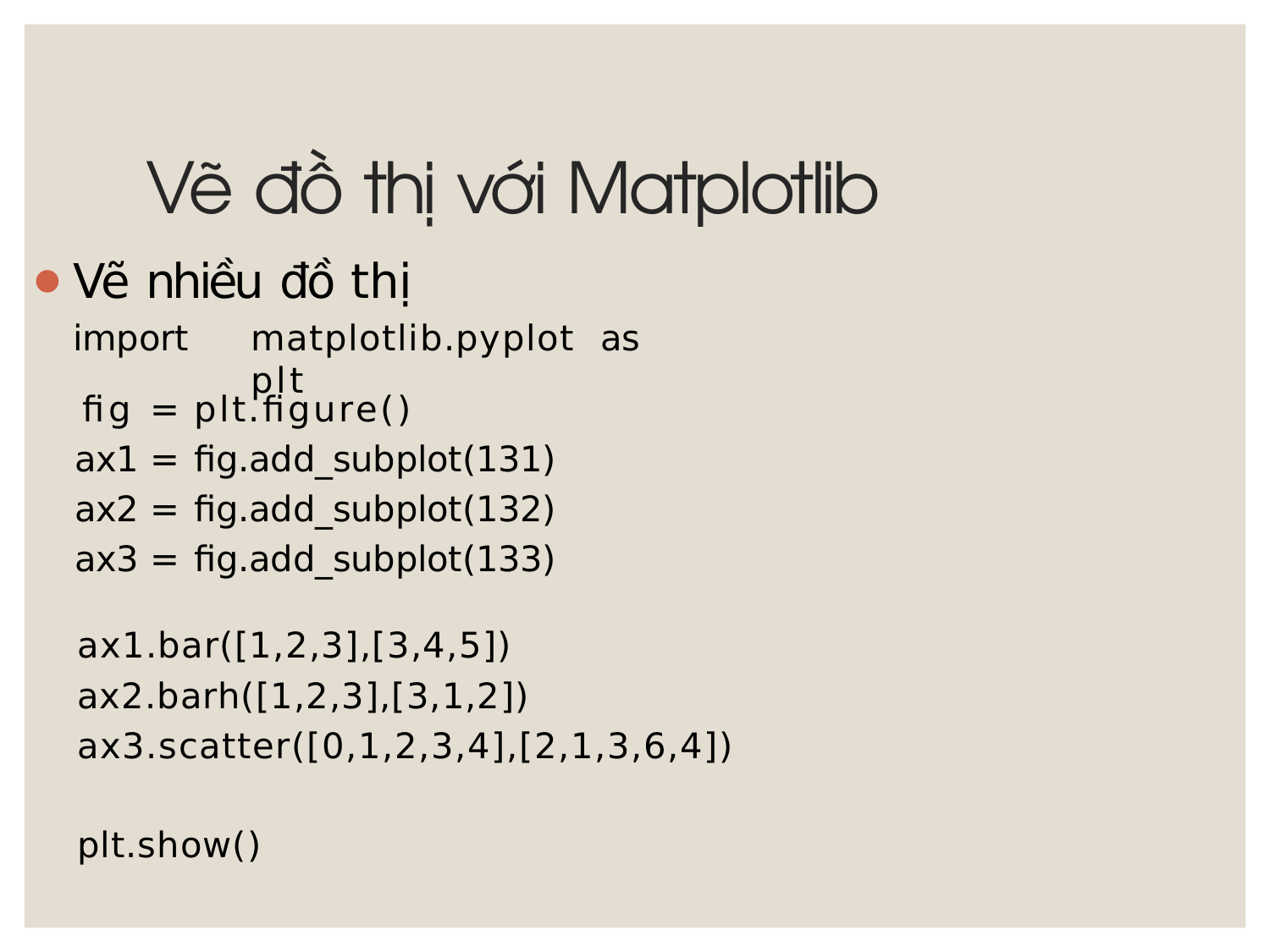

# Vẽ đồ thị với Matplotlib

Vẽ nhiều đồ thị
import	matplotlib.pyplot	as	plt
| fig | = | plt.figure() |
| --- | --- | --- |
| ax1 | = | fig.add\_subplot(131) |
| ax2 | = | fig.add\_subplot(132) |
| ax3 | = | fig.add\_subplot(133) |
ax1.bar([1,2,3],[3,4,5])
ax2.barh([1,2,3],[3,1,2])
ax3.scatter([0,1,2,3,4],[2,1,3,6,4])

plt.show()